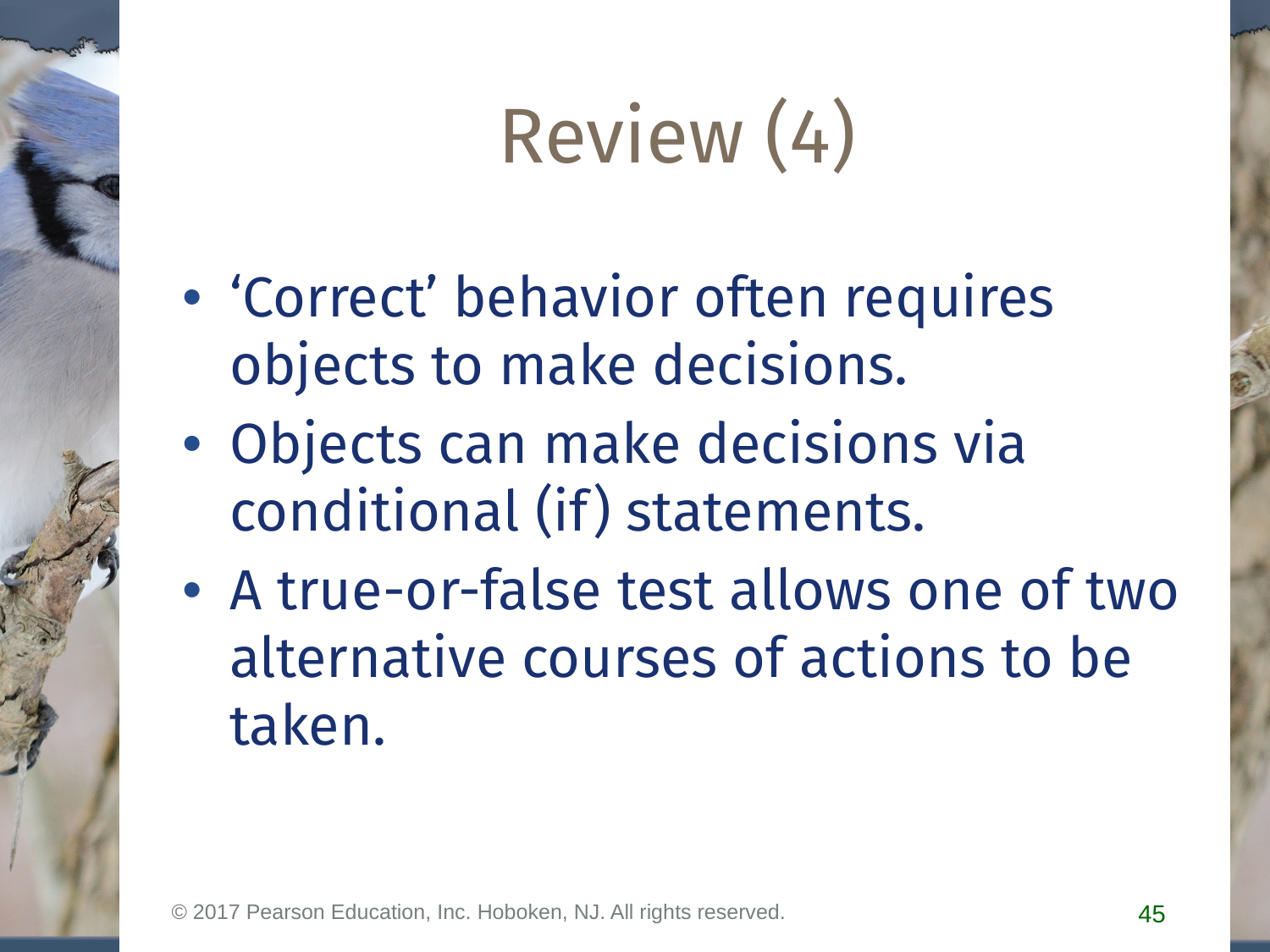

# Review (4)
‘Correct’ behavior often requires objects to make decisions.
Objects can make decisions via conditional (if) statements.
A true-or-false test allows one of two alternative courses of actions to be taken.
© 2017 Pearson Education, Inc. Hoboken, NJ. All rights reserved.